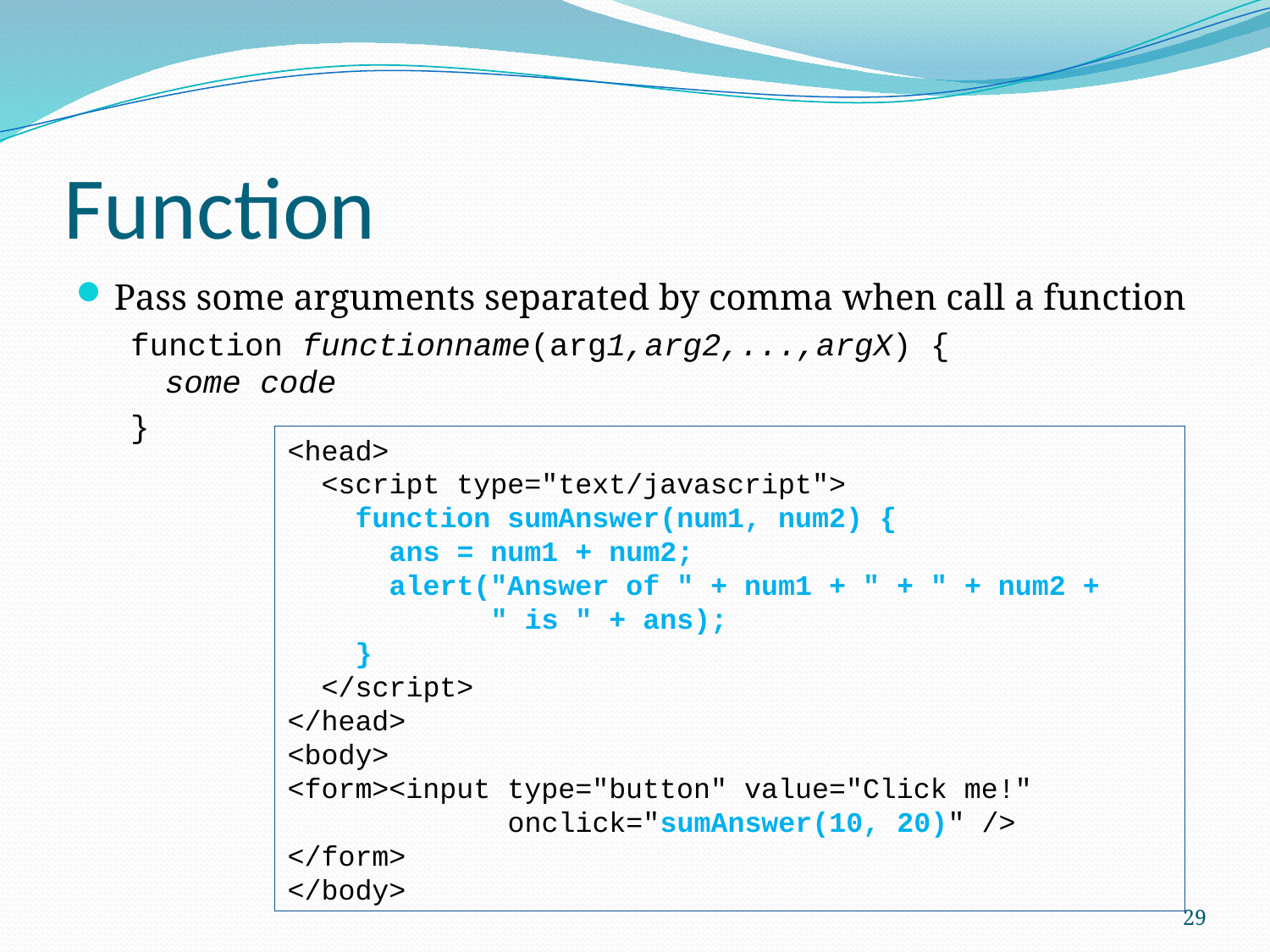

# Function
Pass some arguments separated by comma when call a function
function functionname(arg1,arg2,...,argX) {
some code
}

<head>
  <script type="text/javascript">
    function sumAnswer(num1, num2) {
      ans = num1 + num2;
      alert("Answer of " + num1 + " + " + num2 +
            " is " + ans);
    }
  </script>
</head>
<body>
<form><input type="button" value="Click me!"
             onclick="sumAnswer(10, 20)" />
</form>
</body>
29